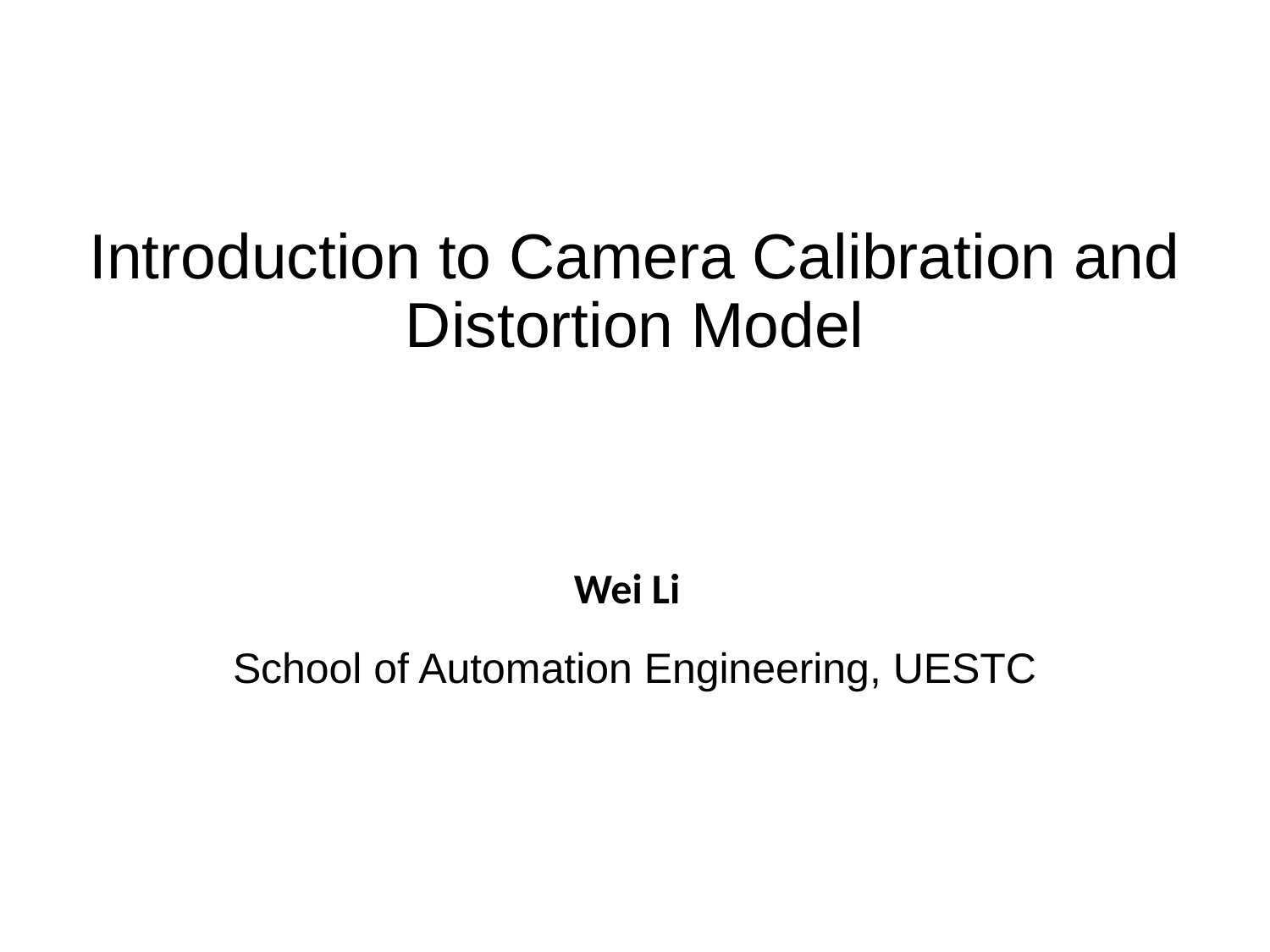

Introduction to Camera Calibration and Distortion Model
Wei Li
School of Automation Engineering, UESTC